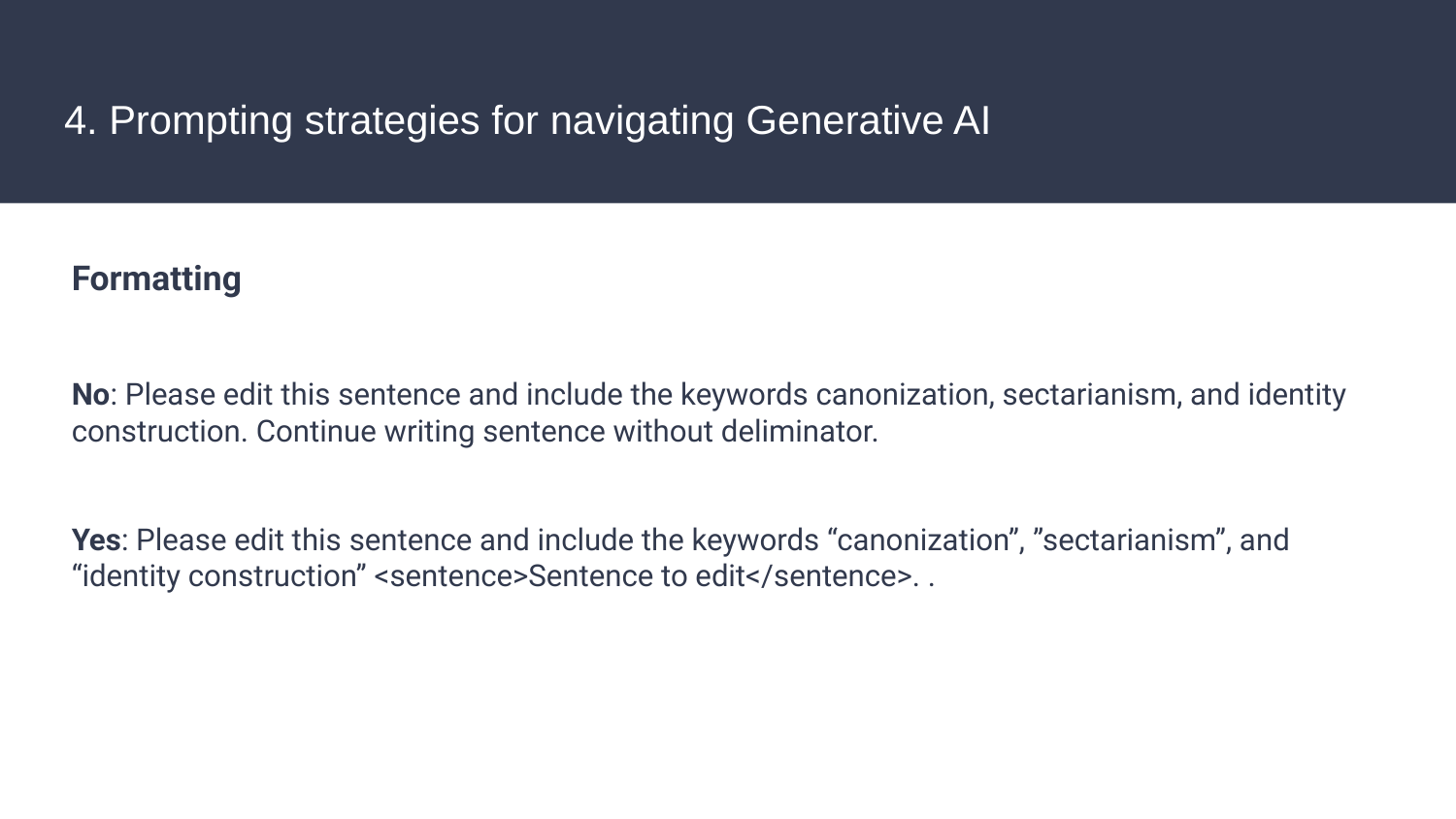

# 4. Prompting strategies for navigating Generative AI
Formatting

No: Please edit this sentence and include the keywords canonization, sectarianism, and identity construction. Continue writing sentence without deliminator.

Yes: Please edit this sentence and include the keywords “canonization”, ”sectarianism”, and “identity construction” <sentence>Sentence to edit</sentence>. .